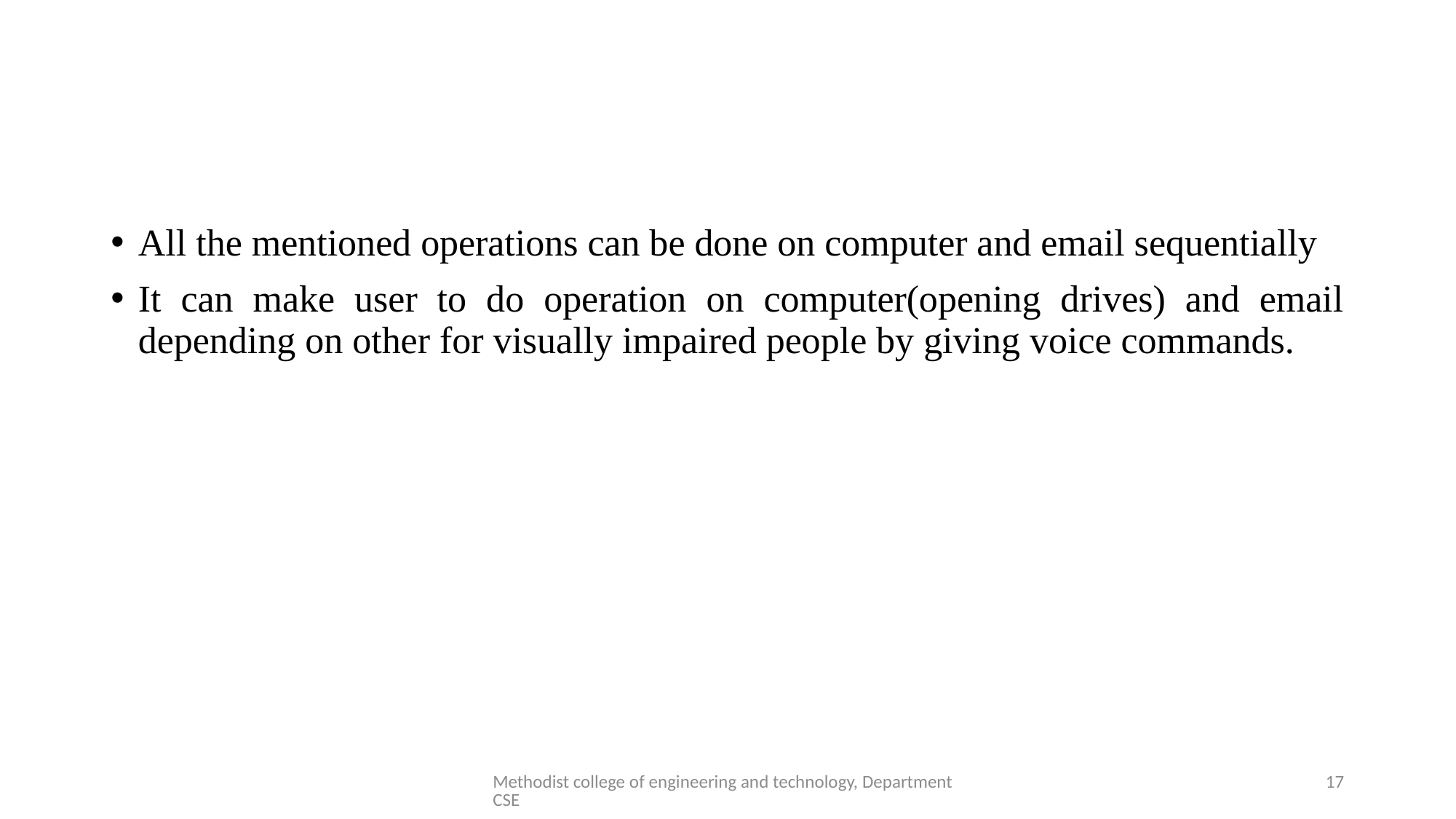

All the mentioned operations can be done on computer and email sequentially
It can make user to do operation on computer(opening drives) and email depending on other for visually impaired people by giving voice commands.

Methodist college of engineering and technology, Department CSE
17